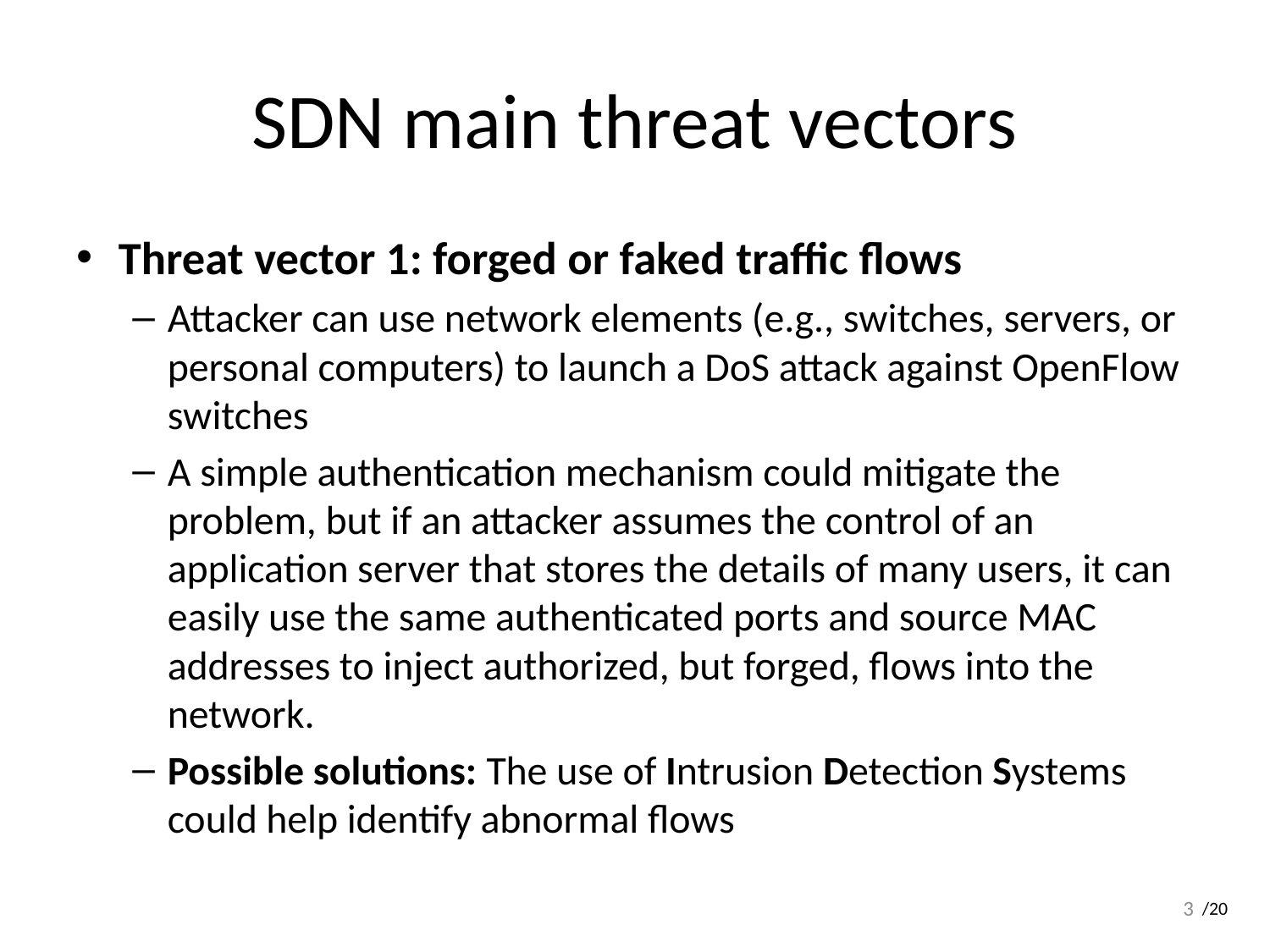

# SDN main threat vectors
Threat vector 1: forged or faked traﬃc ﬂows
Attacker can use network elements (e.g., switches, servers, or personal computers) to launch a DoS attack against OpenFlow switches
A simple authentication mechanism could mitigate the problem, but if an attacker assumes the control of an application server that stores the details of many users, it can easily use the same authenticated ports and source MAC addresses to inject authorized, but forged, ﬂows into the network.
Possible solutions: The use of Intrusion Detection Systems could help identify abnormal ﬂows
3
/20